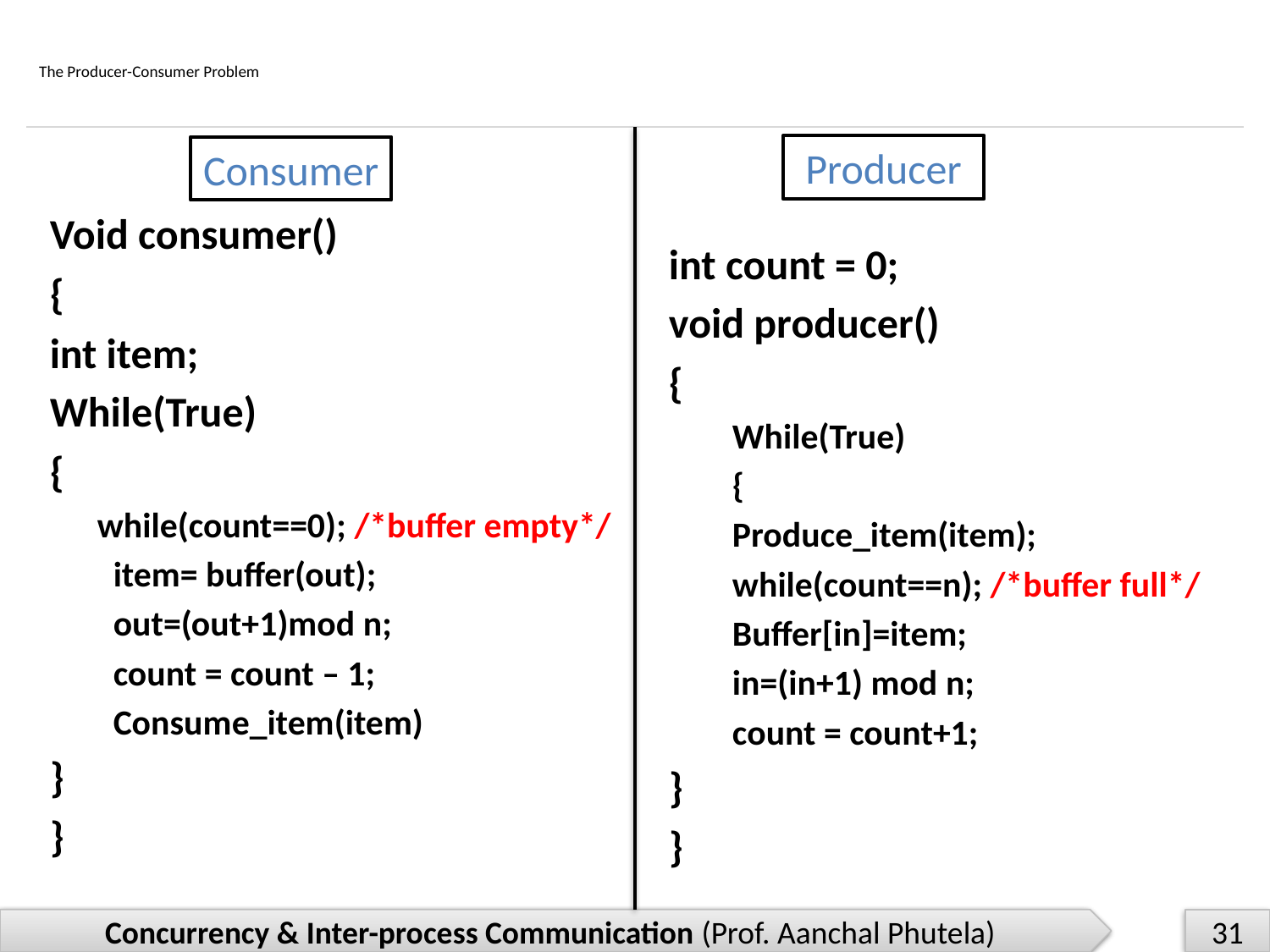

# The Producer-Consumer Problem
Producer
Consumer
Void consumer()
{
int item;
While(True)
{
	while(count==0); /*buffer empty*/
item= buffer(out);
out=(out+1)mod n;
count = count – 1;
Consume_item(item)
}
}

int count = 0;
void producer()
{
While(True)
{
Produce_item(item);
while(count==n); /*buffer full*/
Buffer[in]=item;
in=(in+1) mod n;
count = count+1;
}
}